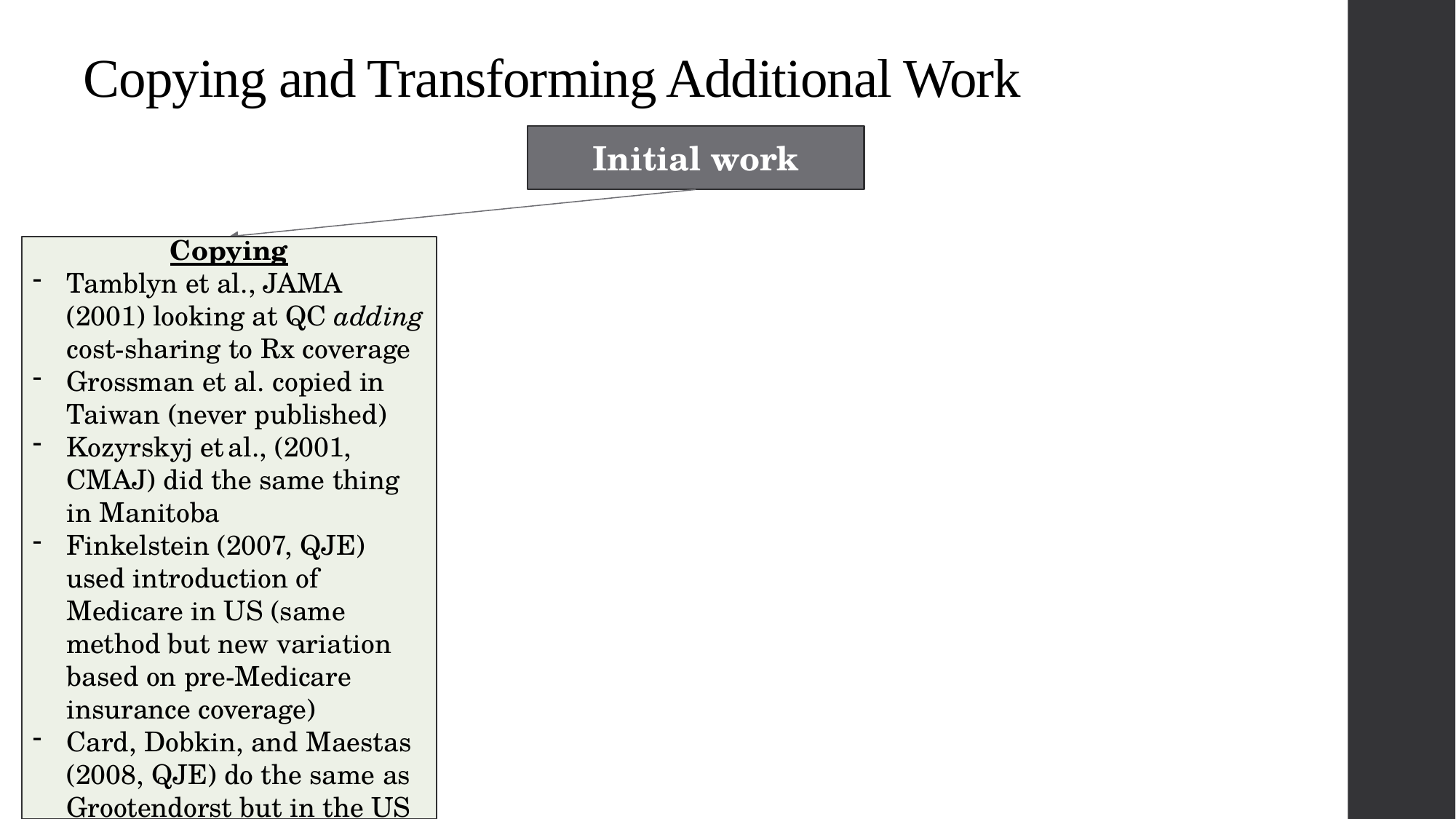

# Copying and Transforming Additional Work

Initial work
Copying
Tamblyn et al., JAMA (2001) looking at QC adding cost-sharing to Rx coverage
Grossman et al. copied in Taiwan (never published)
Kozyrskyj et al., (2001, CMAJ) did the same thing in Manitoba
Finkelstein (2007, QJE) used introduction of Medicare in US (same method but new variation based on pre-Medicare insurance coverage)
Card, Dobkin, and Maestas (2008, QJE) do the same as Grootendorst but in the US